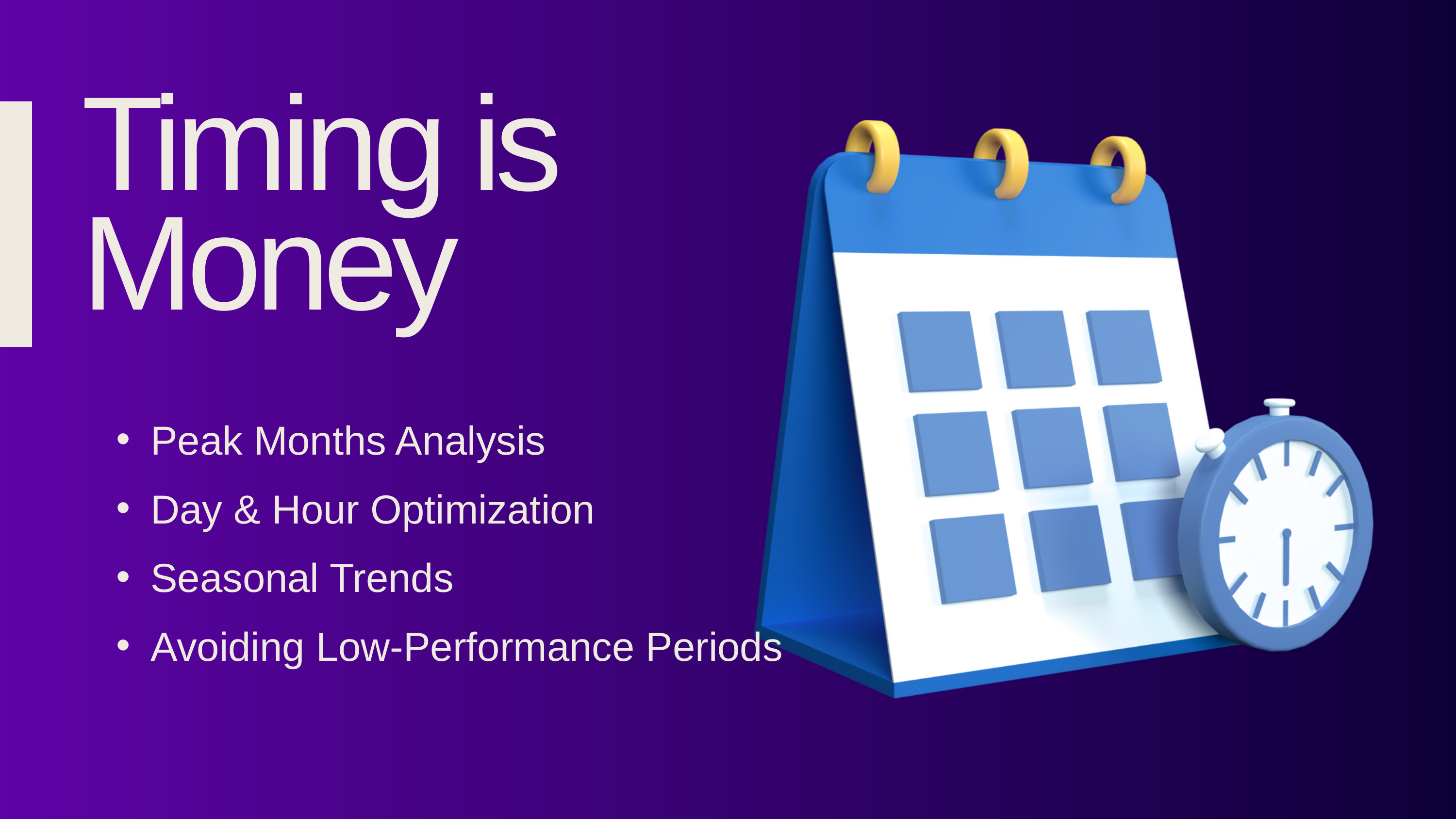

Timing is Money

Peak Months Analysis
Day & Hour Optimization
Seasonal Trends
Avoiding Low-Performance Periods